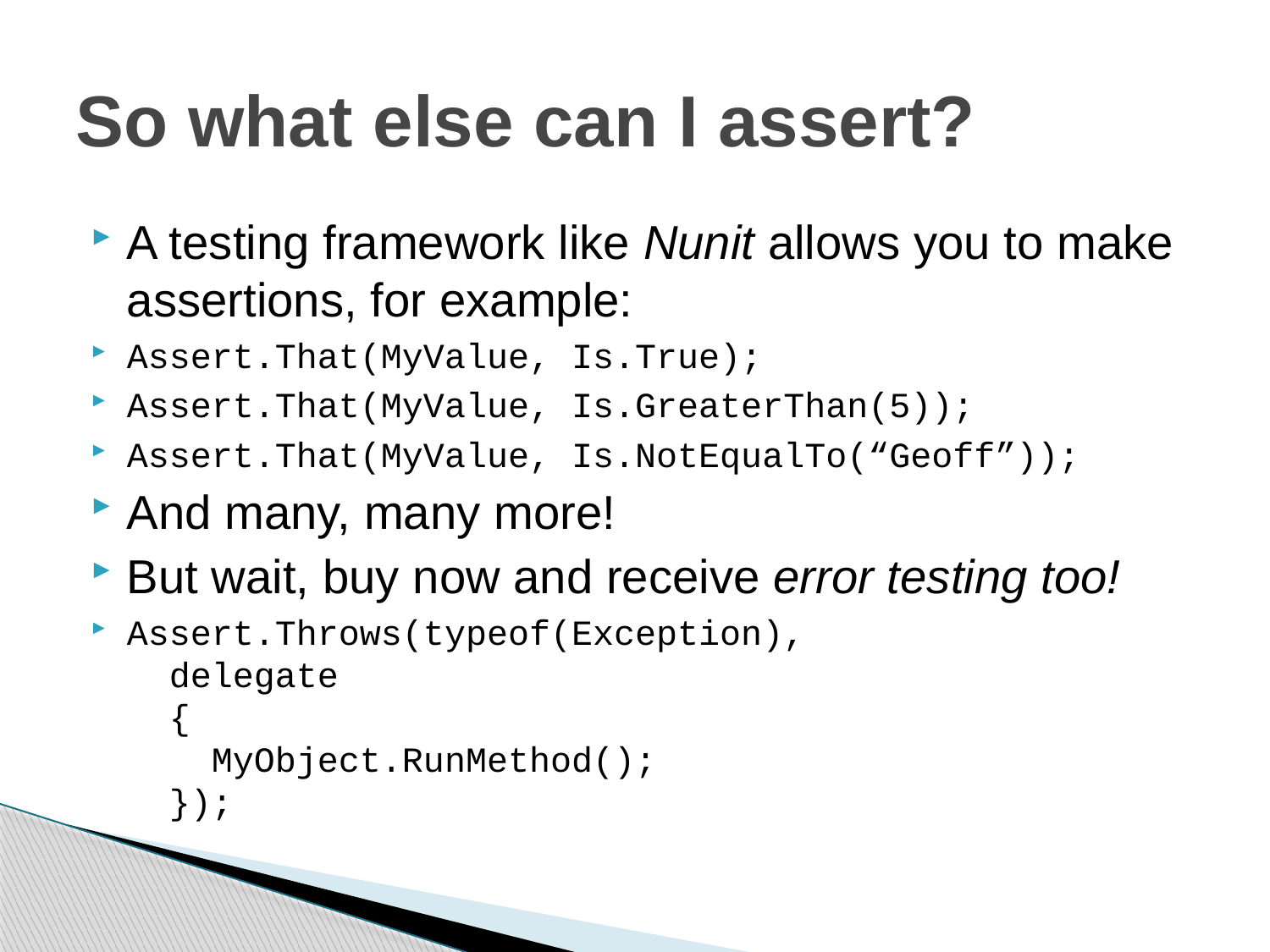

# So what else can I assert?
A testing framework like Nunit allows you to make assertions, for example:
Assert.That(MyValue, Is.True);
Assert.That(MyValue, Is.GreaterThan(5));
Assert.That(MyValue, Is.NotEqualTo(“Geoff”));
And many, many more!
But wait, buy now and receive error testing too!
Assert.Throws(typeof(Exception),
  delegate
  {
    MyObject.RunMethod();
  });